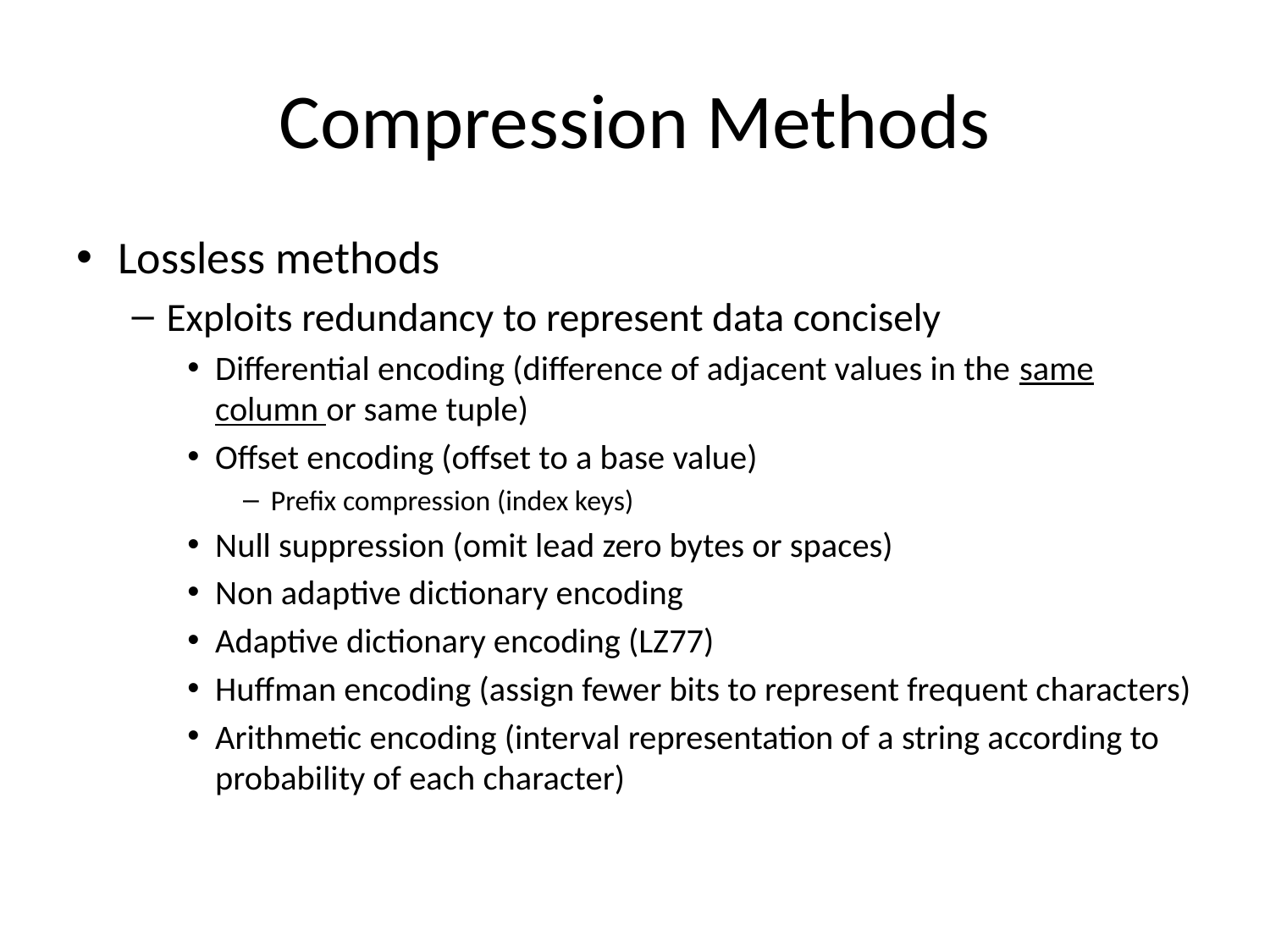

# Compression Methods
Lossless methods
Exploits redundancy to represent data concisely
Differential encoding (difference of adjacent values in the same column or same tuple)
Offset encoding (offset to a base value)
Prefix compression (index keys)
Null suppression (omit lead zero bytes or spaces)
Non adaptive dictionary encoding
Adaptive dictionary encoding (LZ77)
Huffman encoding (assign fewer bits to represent frequent characters)
Arithmetic encoding (interval representation of a string according to probability of each character)